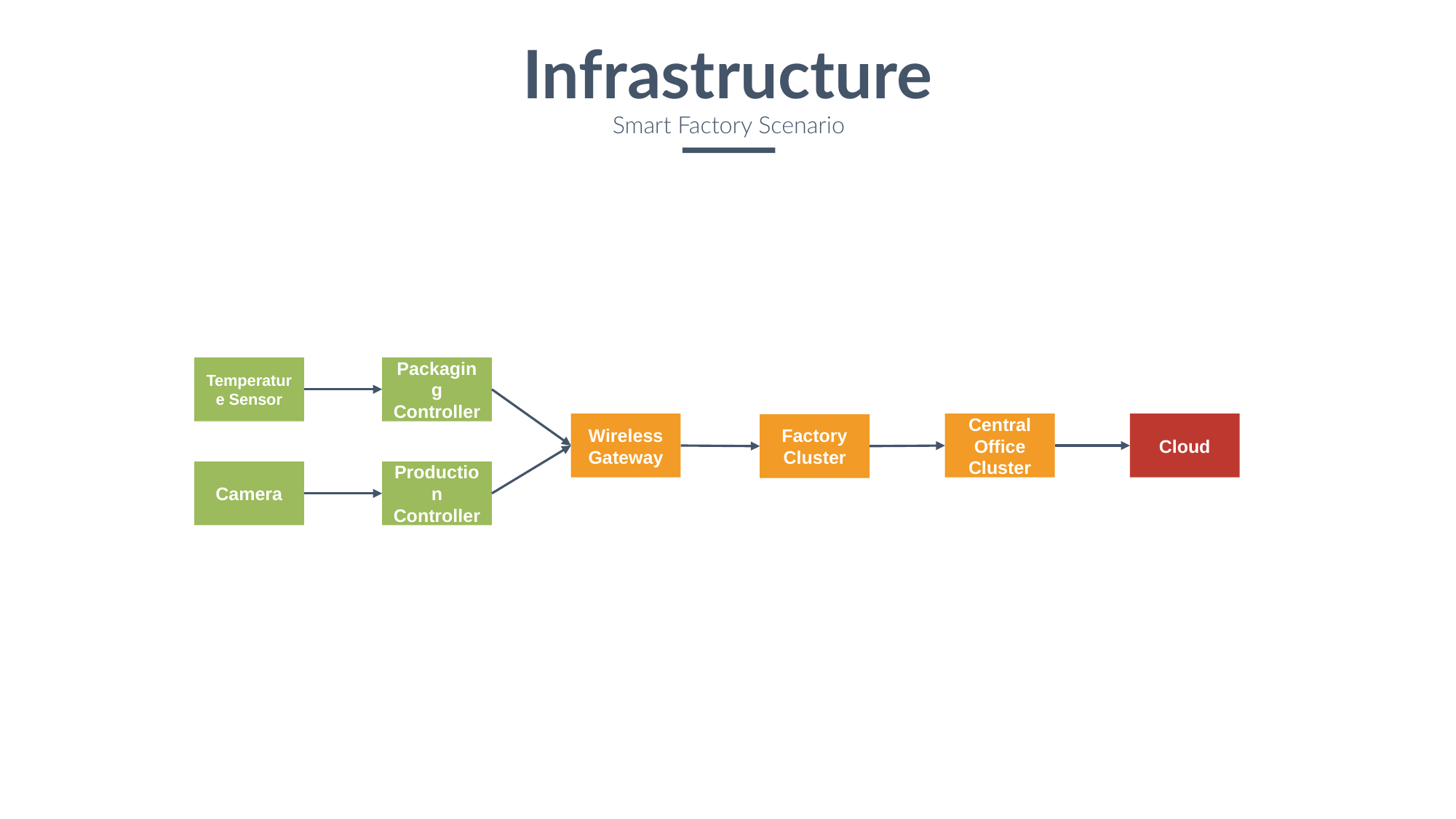

Infrastructure
Smart Factory Scenario

Packaging Controller
Temperature Sensor
Cloud
Wireless Gateway
Central Office
Cluster
Factory
Cluster
Production Controller
Camera